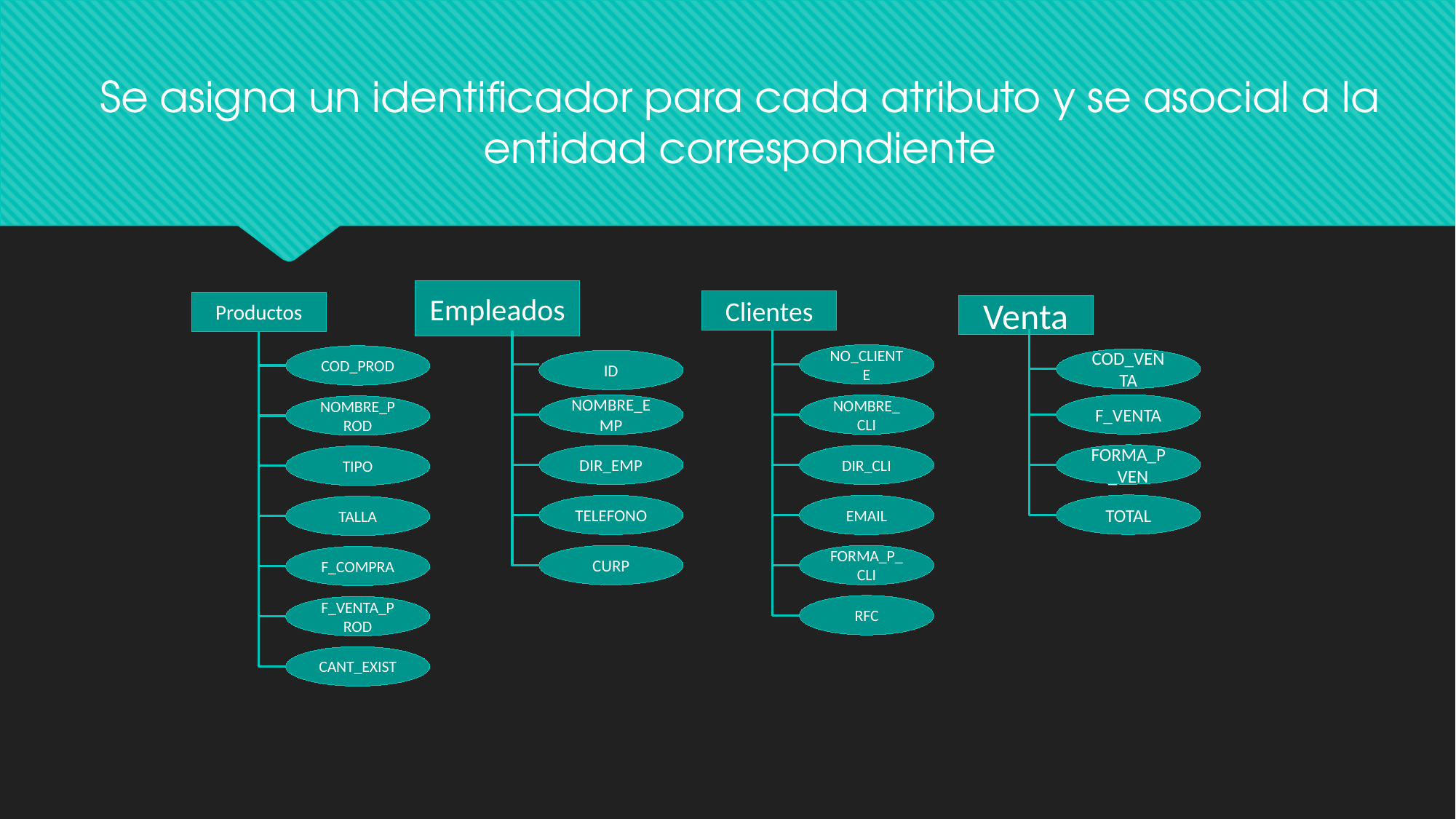

Se asigna un identificador para cada atributo y se asocial a la entidad correspondiente
Empleados
Clientes
Productos
Venta
NO_CLIENTE
COD_PROD
COD_VENTA
ID
F_VENTA
NOMBRE_EMP
NOMBRE_CLI
NOMBRE_PROD
FORMA_P_VEN
DIR_EMP
DIR_CLI
TIPO
TOTAL
TELEFONO
EMAIL
TALLA
CURP
FORMA_P_CLI
F_COMPRA
RFC
F_VENTA_PROD
CANT_EXIST